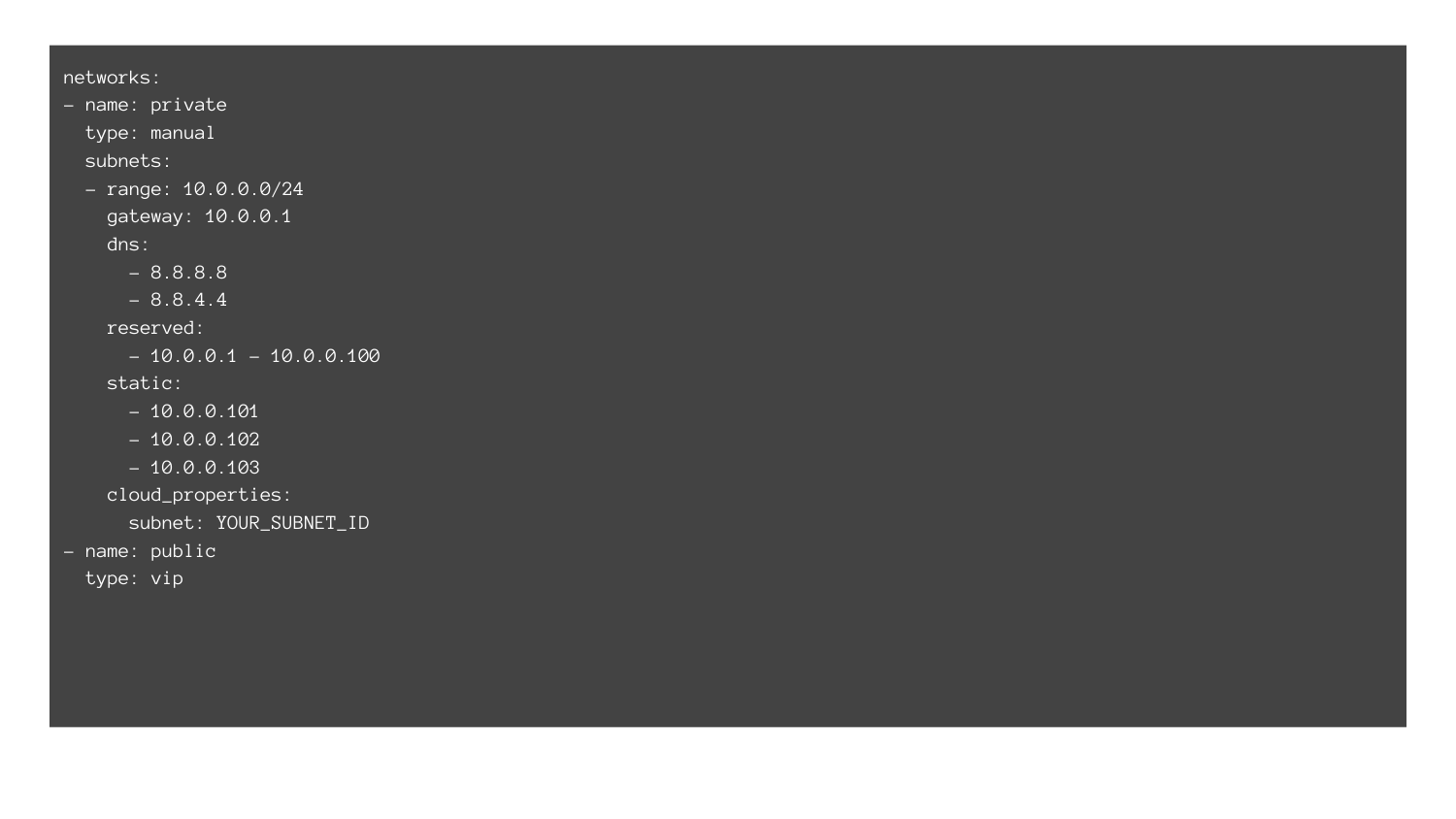

networks:
- name: private
  type: manual
  subnets:
  - range: 10.0.0.0/24
    gateway: 10.0.0.1
    dns:
      - 8.8.8.8
      - 8.8.4.4
    reserved:
      - 10.0.0.1 - 10.0.0.100
    static:
      - 10.0.0.101
      - 10.0.0.102
      - 10.0.0.103
    cloud_properties:
      subnet: YOUR_SUBNET_ID
- name: public
  type: vip